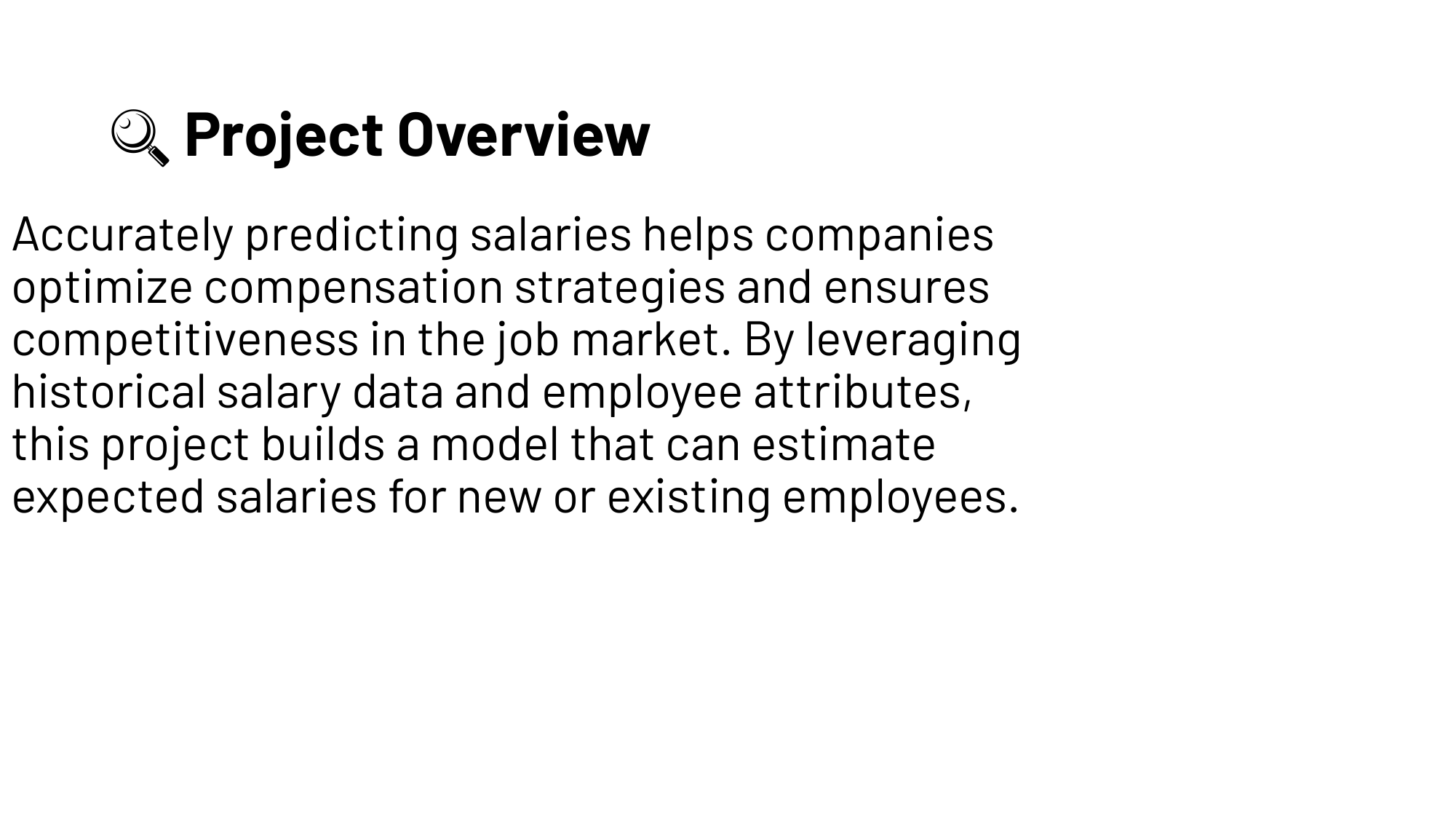

# 🔍 Project Overview
Accurately predicting salaries helps companies optimize compensation strategies and ensures competitiveness in the job market. By leveraging historical salary data and employee attributes, this project builds a model that can estimate expected salaries for new or existing employees.